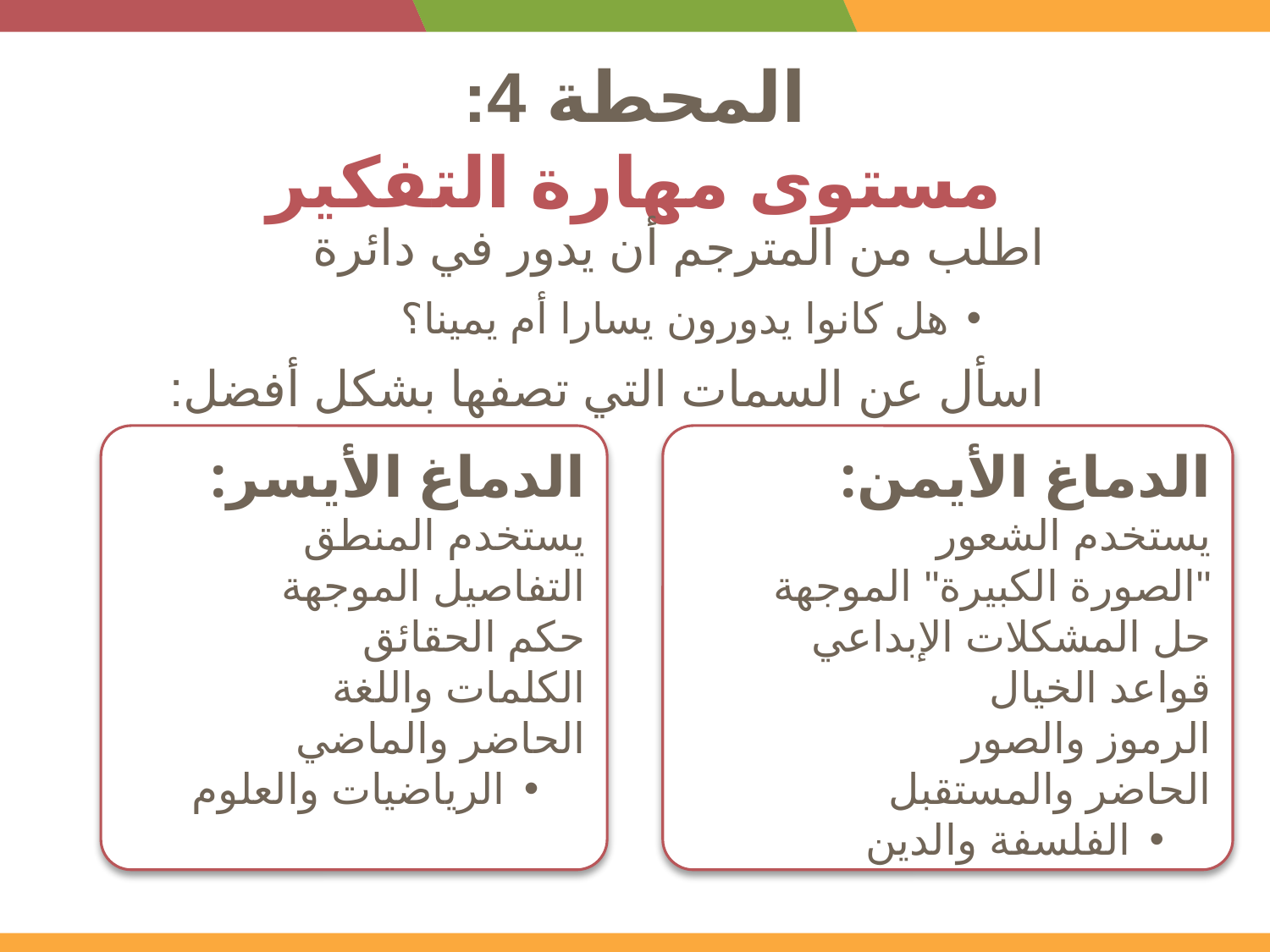

# المحطة 4: مستوى مهارة التفكير
اطلب من المترجم أن يدور في دائرة
هل كانوا يدورون يسارا أم يمينا؟
اسأل عن السمات التي تصفها بشكل أفضل:
الدماغ الأيسر:
يستخدم المنطق
التفاصيل الموجهة
حكم الحقائق
الكلمات واللغة
الحاضر والماضي
الرياضيات والعلوم
الدماغ الأيمن:
يستخدم الشعور
"الصورة الكبيرة" الموجهة
حل المشكلات الإبداعي
قواعد الخيال
الرموز والصور
الحاضر والمستقبل
الفلسفة والدين